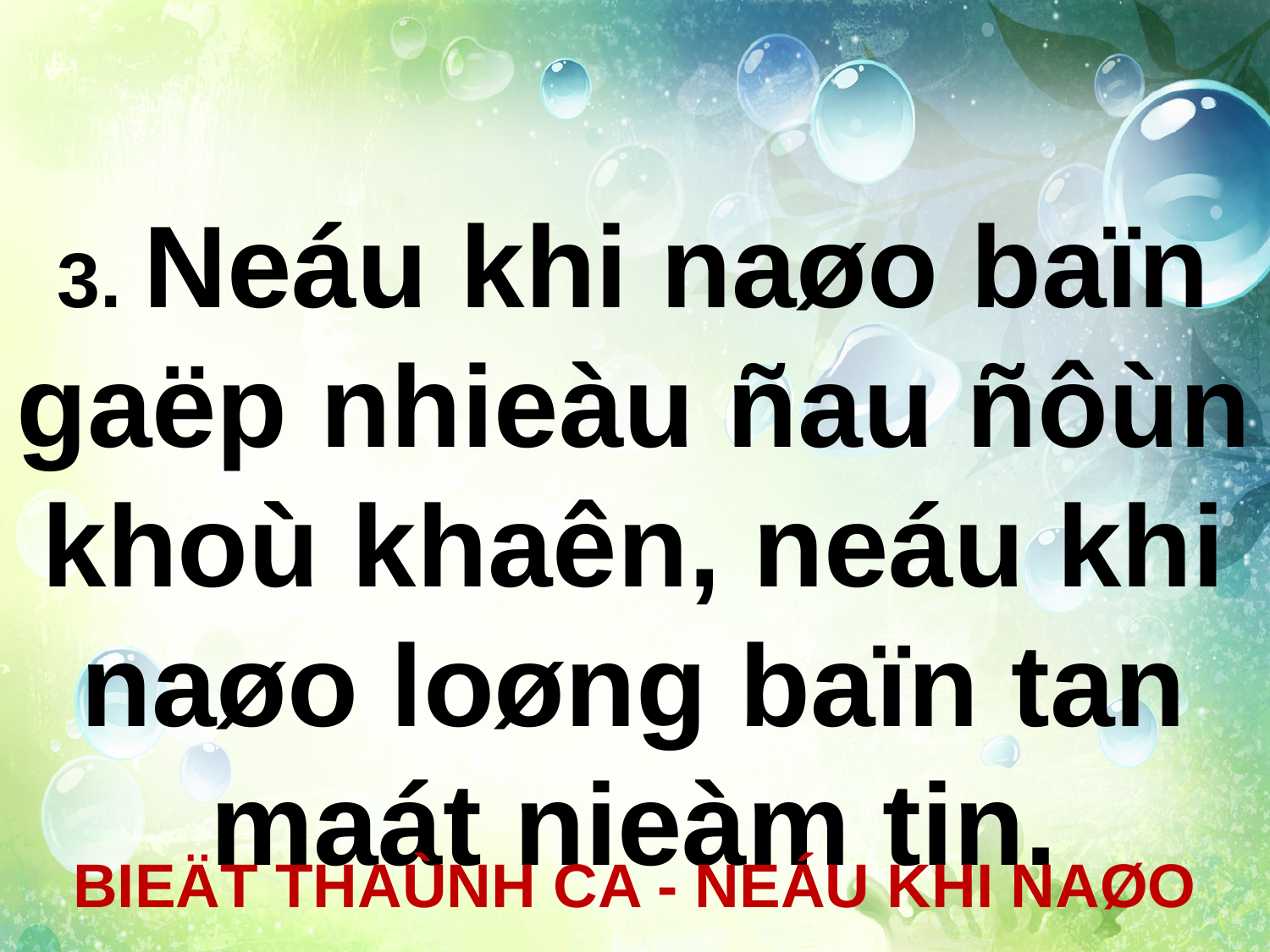

3. Neáu khi naøo baïn gaëp nhieàu ñau ñôùn khoù khaên, neáu khi naøo loøng baïn tan maát nieàm tin.
BIEÄT THAÙNH CA - NEÁU KHI NAØO